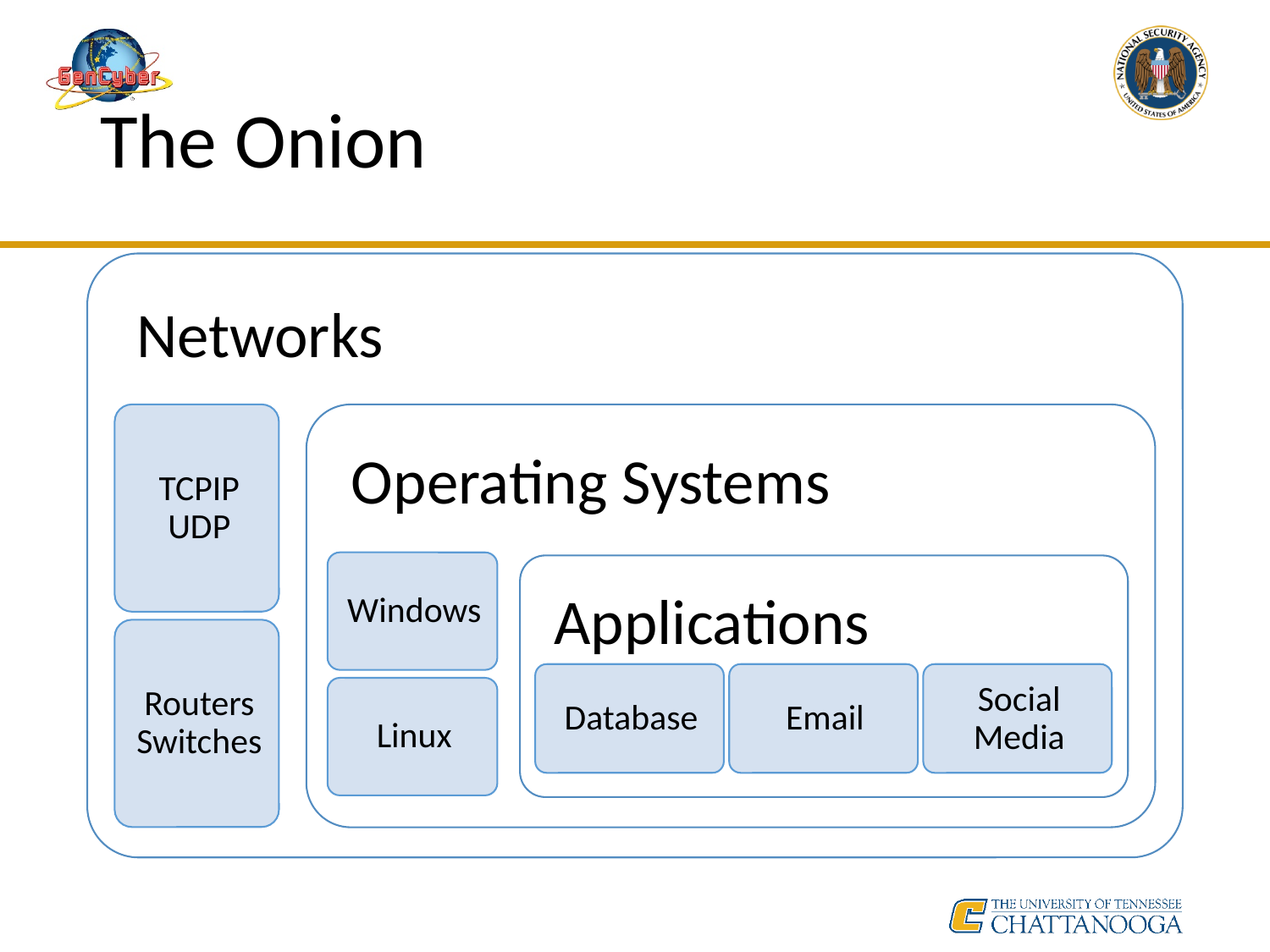

# The Onion
Networks
TCPIP UDP
Routers Switches
Operating Systems
Windows
Linux
Applications
Database
Email
Social Media